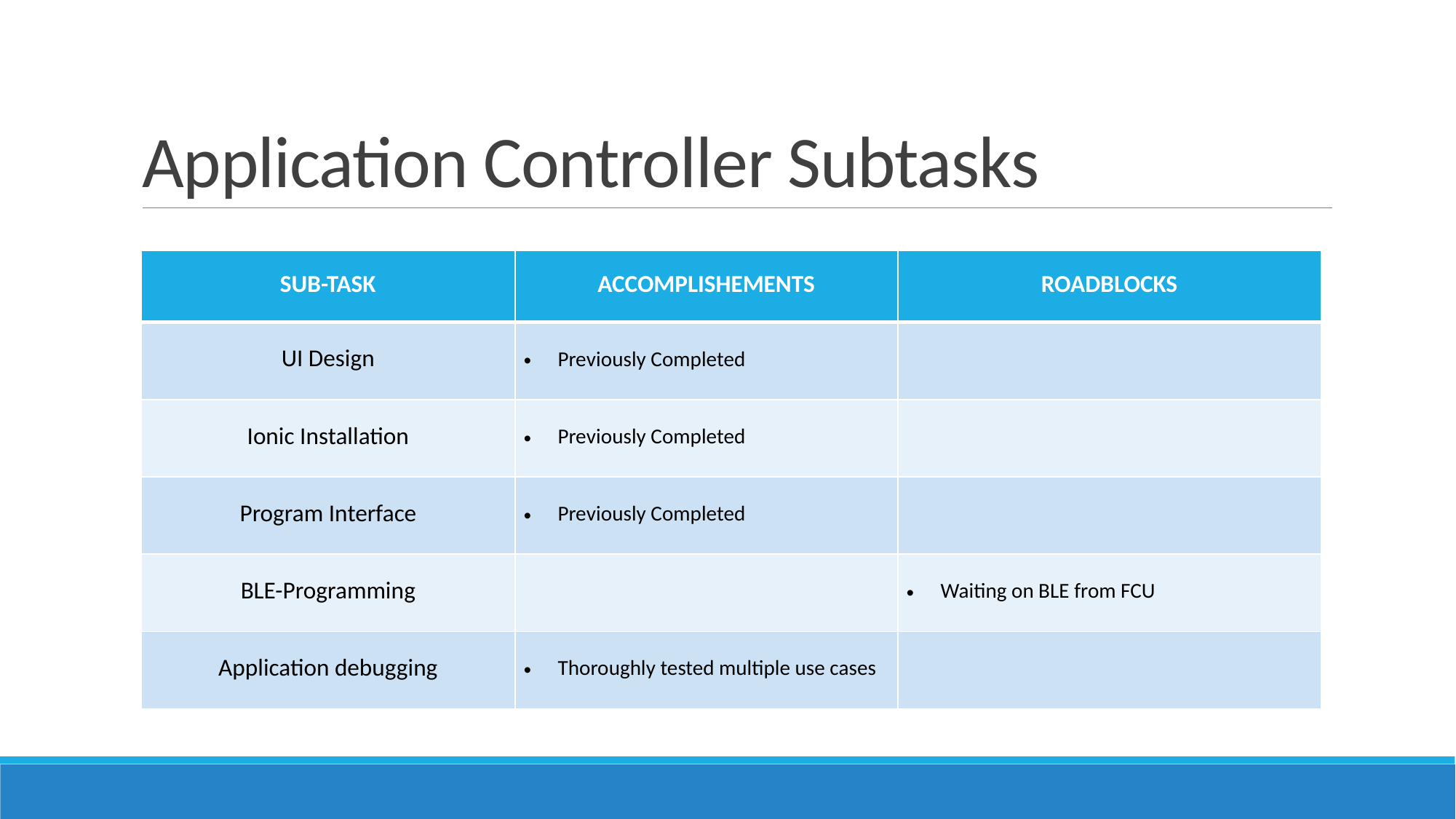

# Application Controller Subtasks
| SUB-TASK | ACCOMPLISHEMENTS | ROADBLOCKS |
| --- | --- | --- |
| UI Design | Previously Completed |  |
| Ionic Installation | Previously Completed |  |
| Program Interface | Previously Completed |  |
| BLE-Programming |  | Waiting on BLE from FCU |
| Application debugging | Thoroughly tested multiple use cases |  |